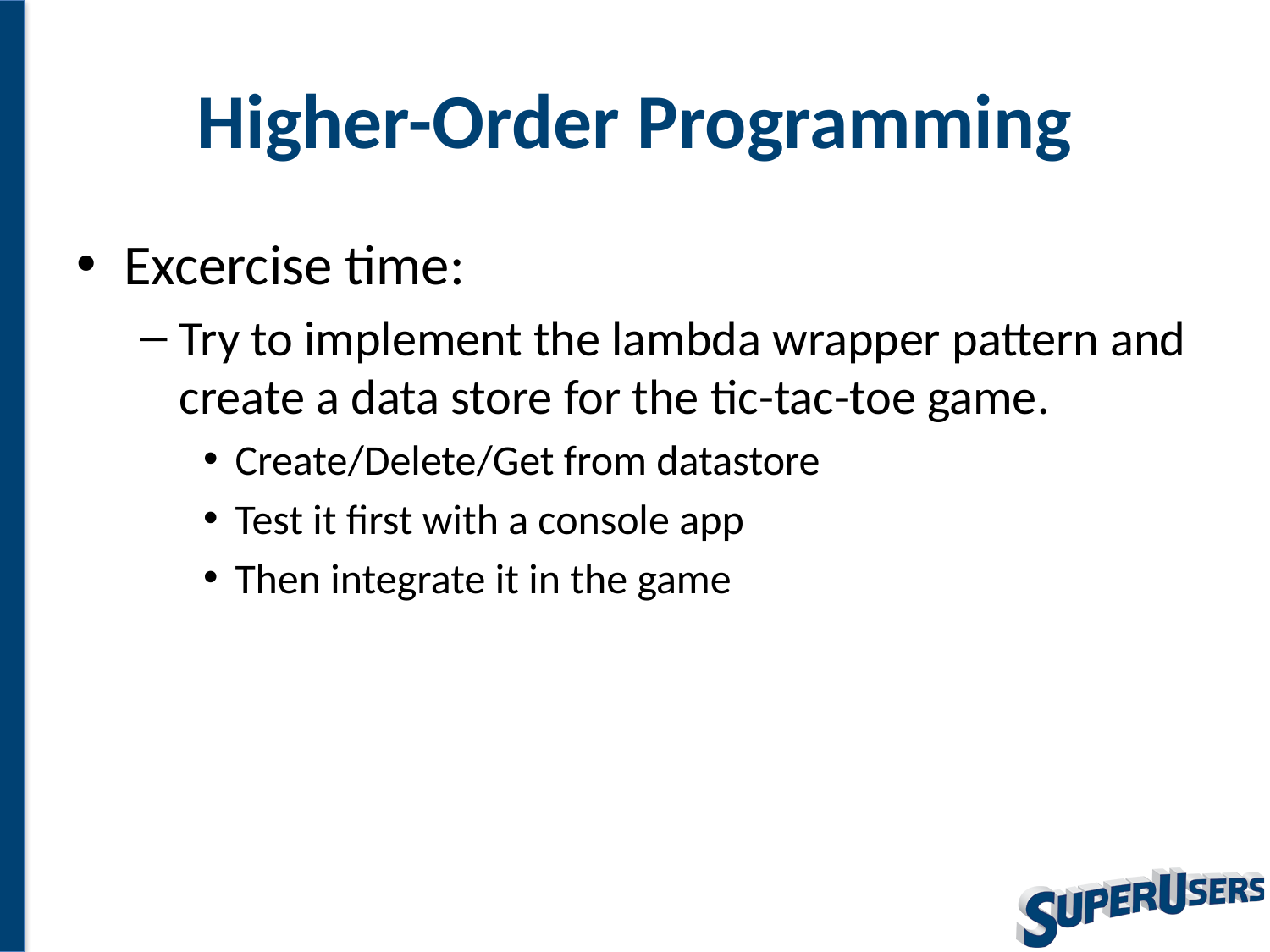

# Higher-Order Programming
Excercise time:
Try to implement the lambda wrapper pattern and create a data store for the tic-tac-toe game.
Create/Delete/Get from datastore
Test it first with a console app
Then integrate it in the game